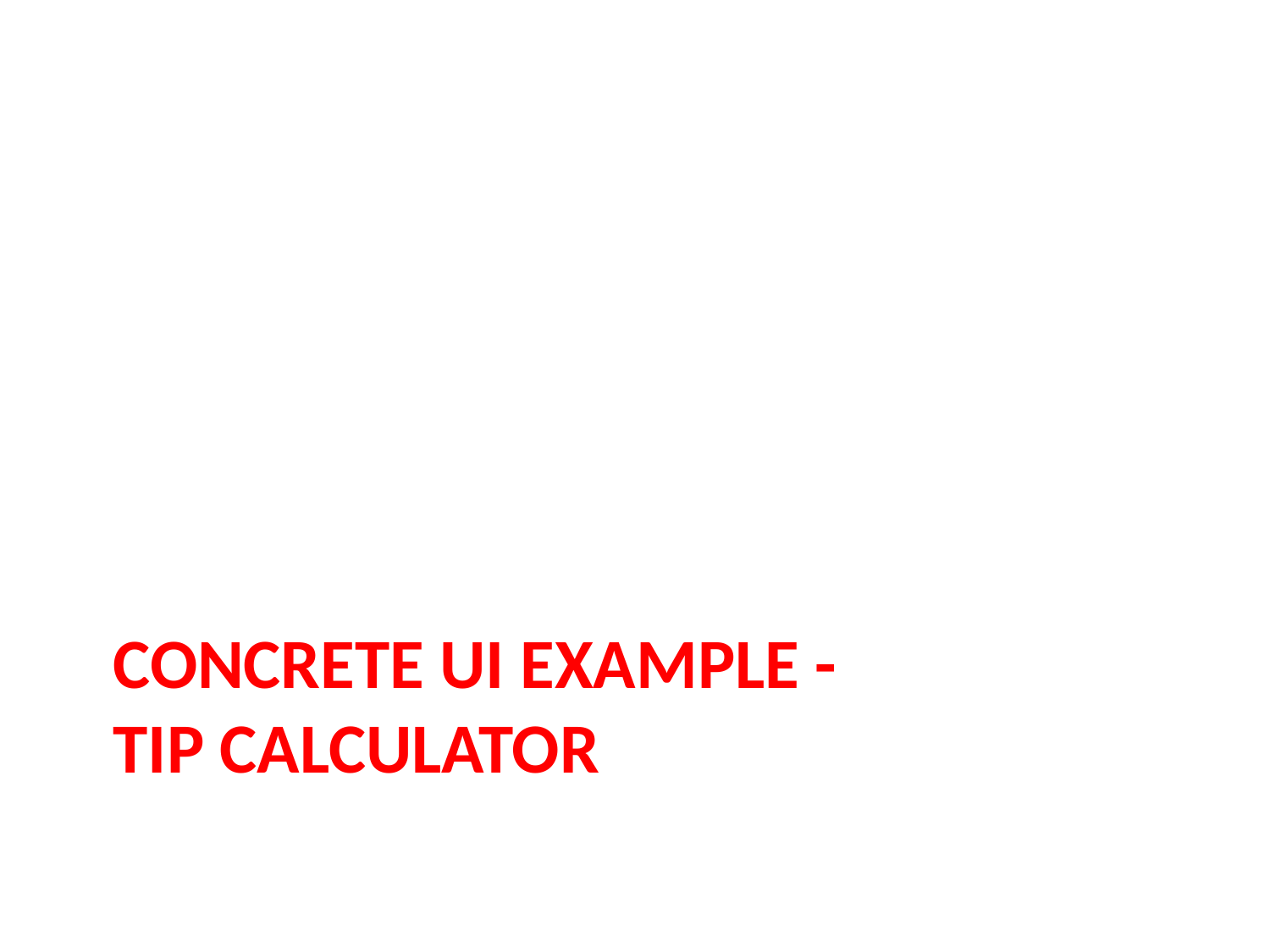

# Concrete UI Example - tip calculator